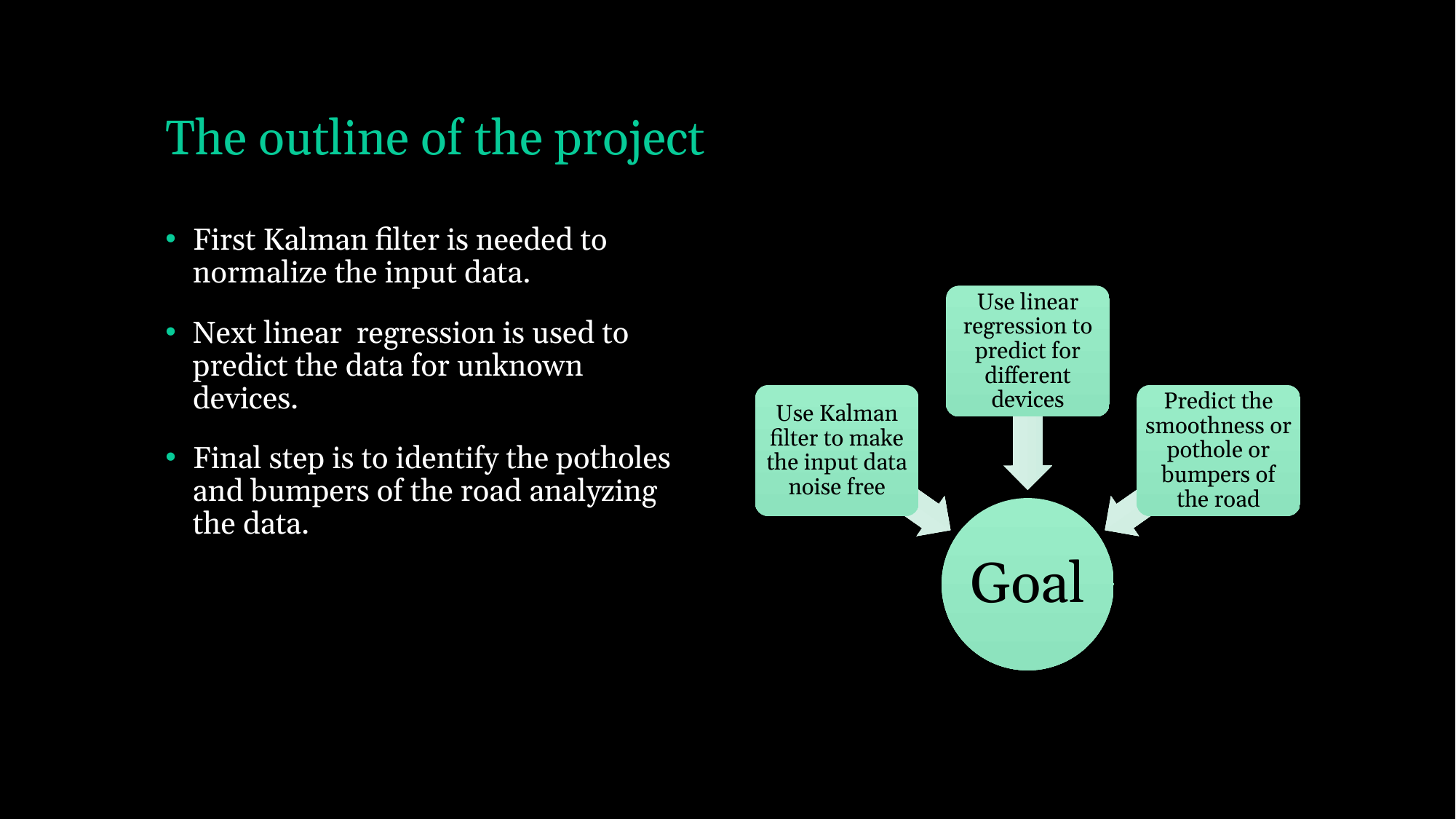

# The outline of the project
First Kalman filter is needed to normalize the input data.
Next linear  regression is used to predict the data for unknown devices.
Final step is to identify the potholes and bumpers of the road analyzing the data.

Use linear regression to predict for different devices

Use Kalman filter to make the input data noise free
Predict the smoothness or pothole or bumpers of the road

Goal